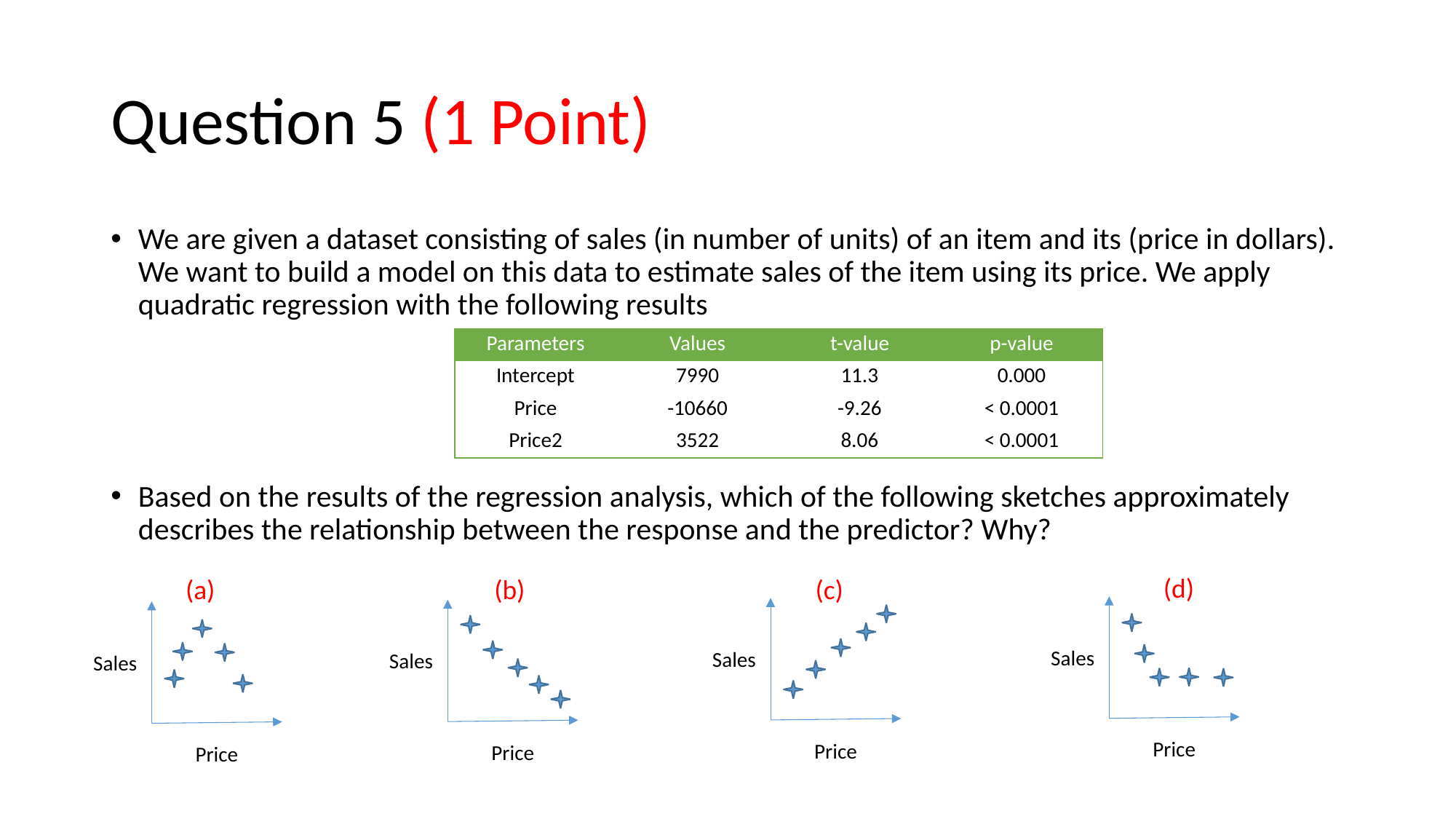

# Question 5 (1 Point)
We are given a dataset consisting of sales (in number of units) of an item and its (price in dollars). We want to build a model on this data to estimate sales of the item using its price. We apply quadratic regression with the following results

Based on the results of the regression analysis, which of the following sketches approximately describes the relationship between the response and the predictor? Why?

| Parameters | Values | t-value | p-value |
| --- | --- | --- | --- |
| Intercept | 7990 | 11.3 | 0.000 |
| Price | -10660 | -9.26 | < 0.0001 |
| Price2 | 3522 | 8.06 | < 0.0001 |
(d)
(c)
(b)
(a)
Sales
Price
Sales
Price
Sales
Price
Sales
Price